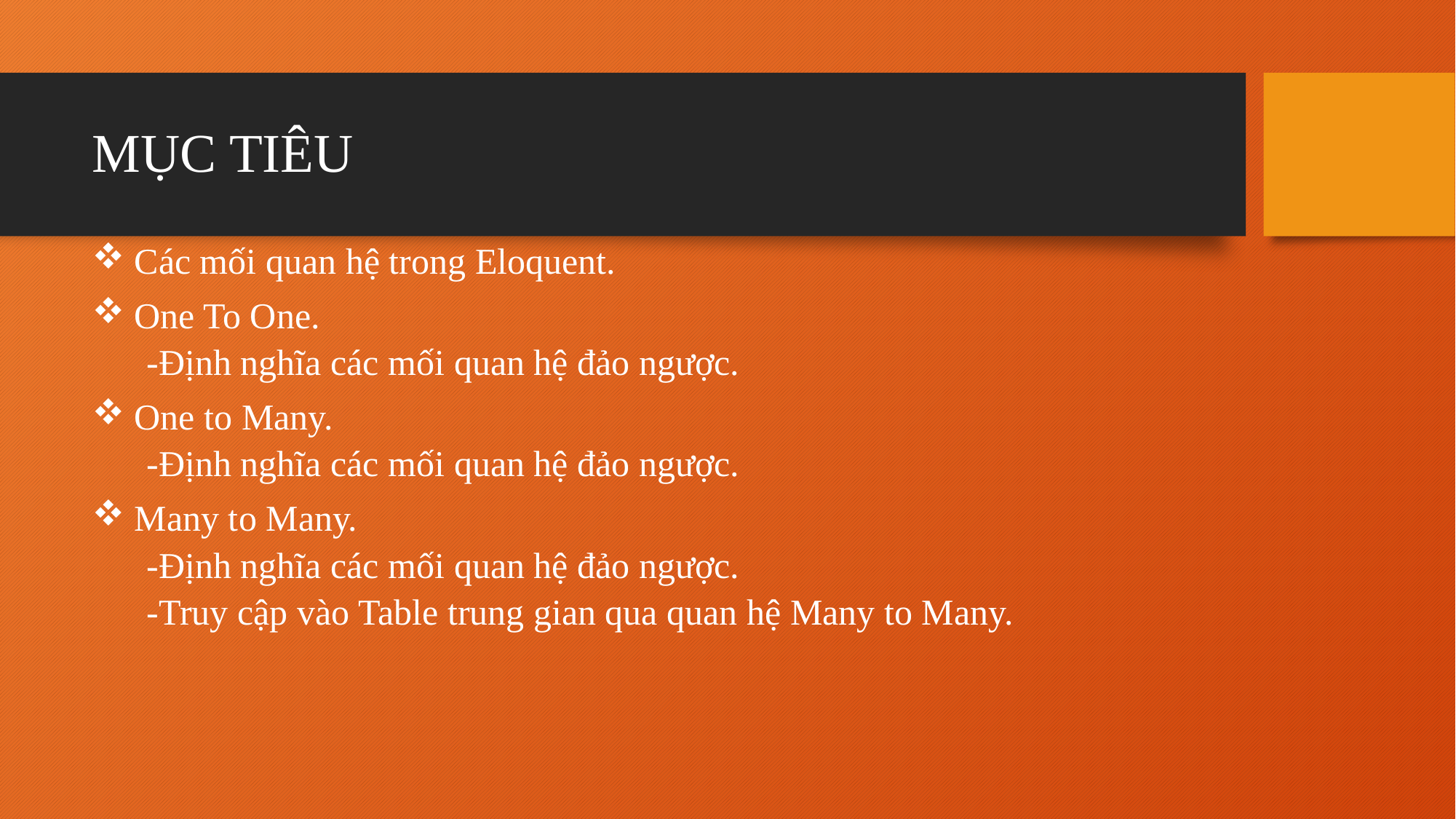

# MỤC TIÊU
 Các mối quan hệ trong Eloquent.
 One To One.
-Định nghĩa các mối quan hệ đảo ngược.
 One to Many.
-Định nghĩa các mối quan hệ đảo ngược.
 Many to Many.
-Định nghĩa các mối quan hệ đảo ngược.
-Truy cập vào Table trung gian qua quan hệ Many to Many.